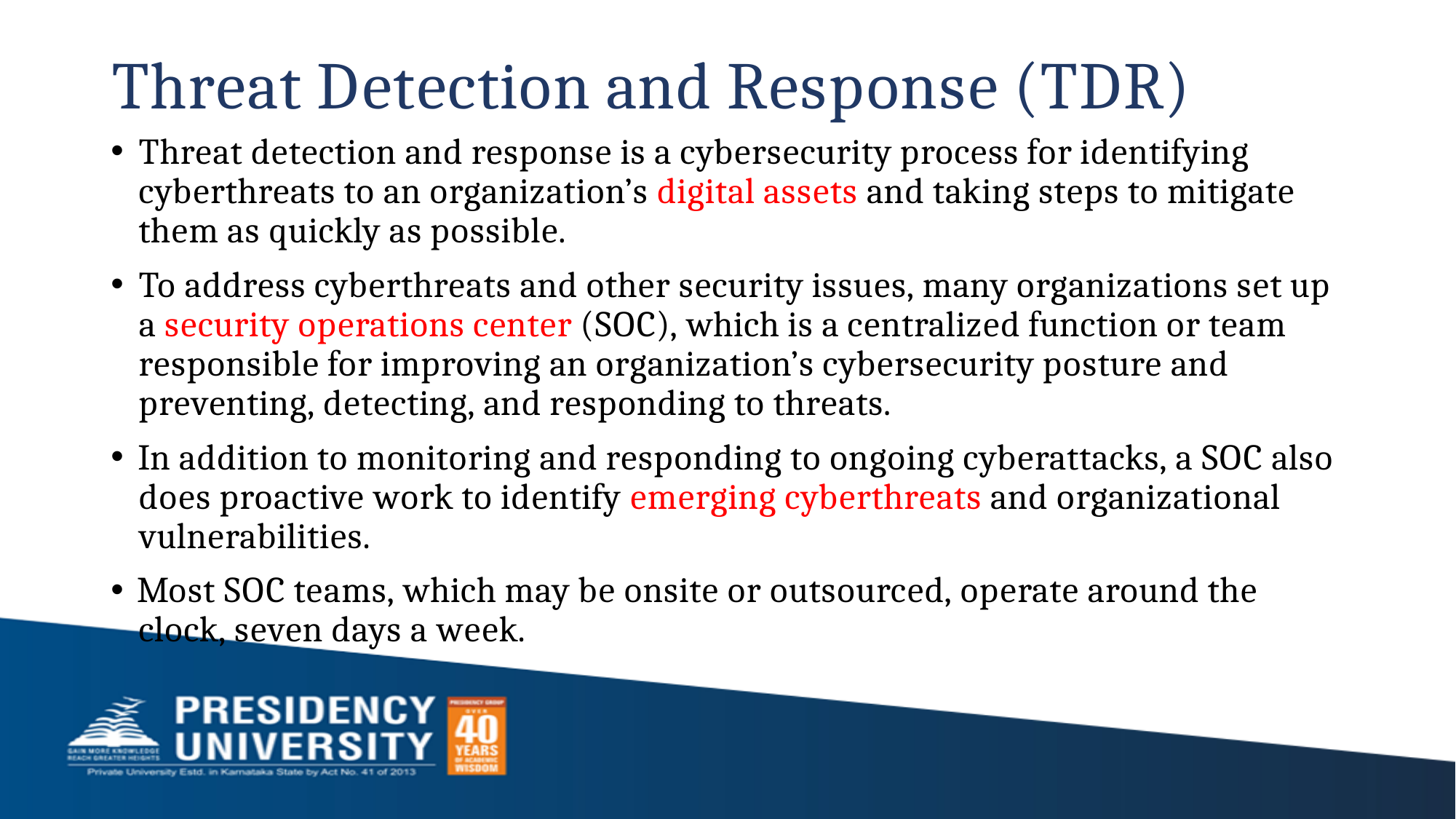

# Threat Detection and Response (TDR)
Threat detection and response is a cybersecurity process for identifying cyberthreats to an organization’s digital assets and taking steps to mitigate them as quickly as possible.
To address cyberthreats and other security issues, many organizations set up a security operations center (SOC), which is a centralized function or team responsible for improving an organization’s cybersecurity posture and preventing, detecting, and responding to threats.
In addition to monitoring and responding to ongoing cyberattacks, a SOC also does proactive work to identify emerging cyberthreats and organizational vulnerabilities.
Most SOC teams, which may be onsite or outsourced, operate around the clock, seven days a week.